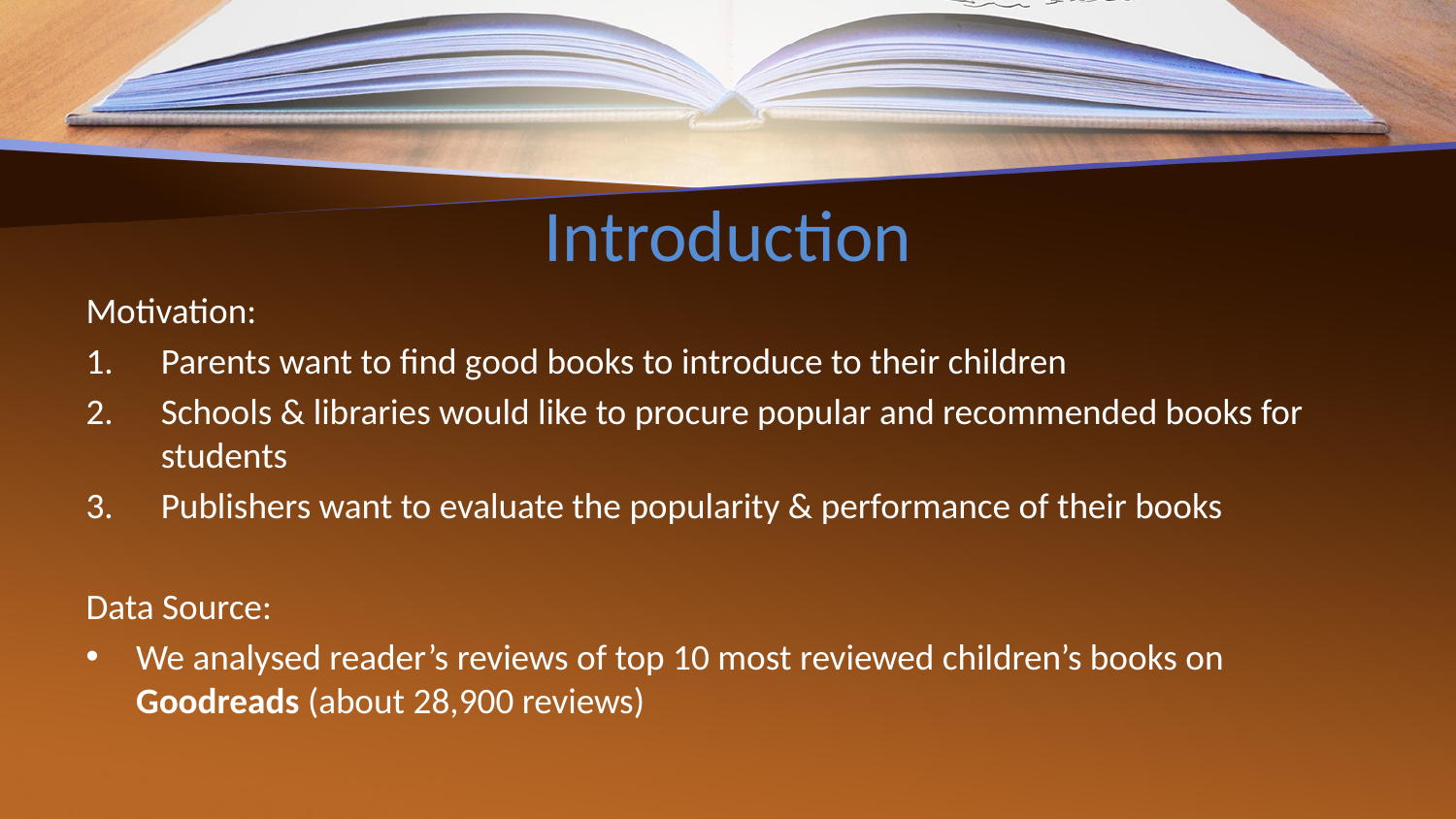

# Introduction
Motivation:
Parents want to find good books to introduce to their children
Schools & libraries would like to procure popular and recommended books for students
Publishers want to evaluate the popularity & performance of their books

Data Source:
We analysed reader’s reviews of top 10 most reviewed children’s books on Goodreads (about 28,900 reviews)